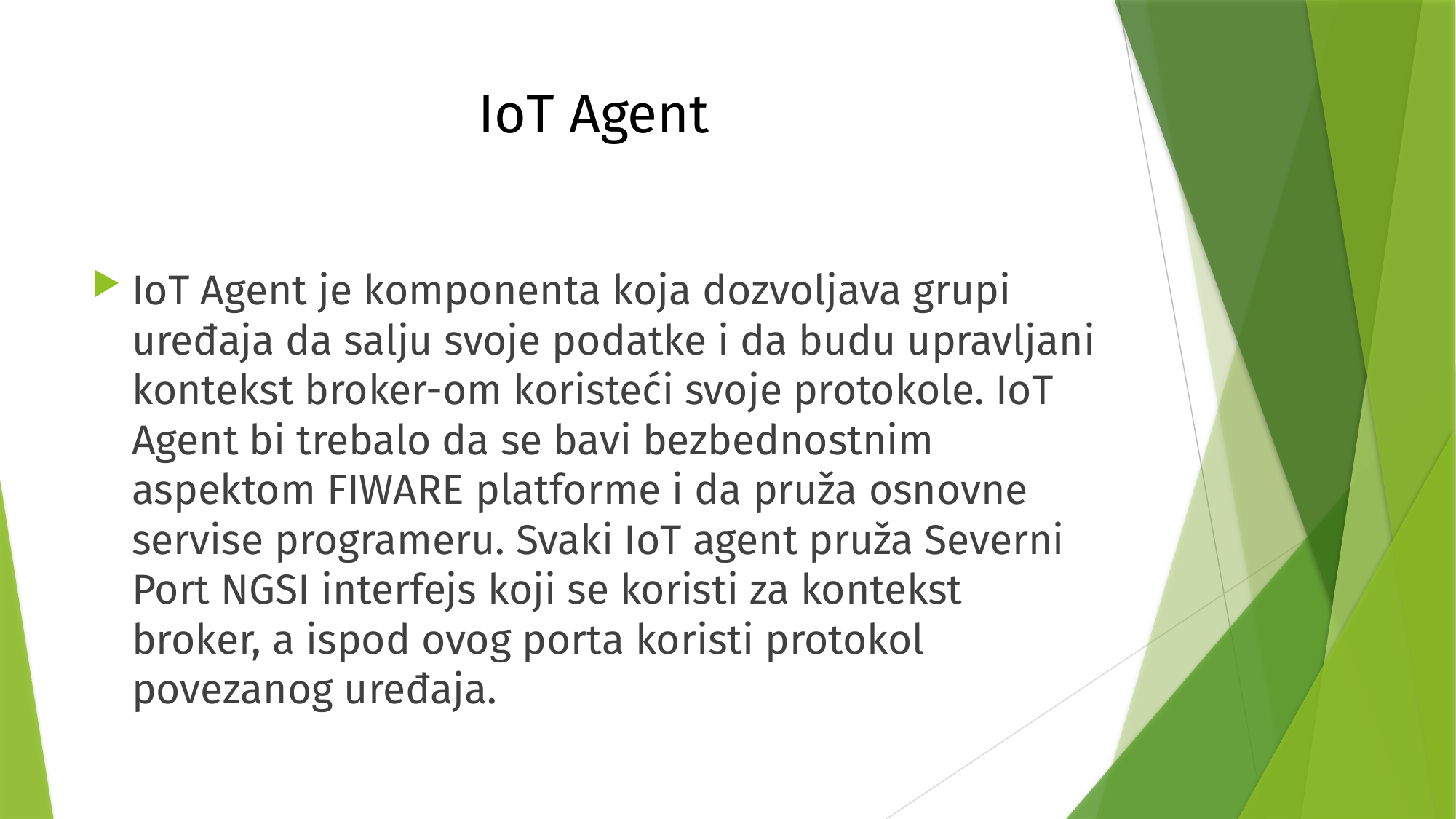

# IoT Agent
IoT Agent je komponenta koja dozvoljava grupi uređaja da salju svoje podatke i da budu upravljani kontekst broker-om koristeći svoje protokole. IoT Agent bi trebalo da se bavi bezbednostnim aspektom FIWARE platforme i da pruža osnovne servise programeru. Svaki IoT agent pruža Severni Port NGSI interfejs koji se koristi za kontekst broker, a ispod ovog porta koristi protokol povezanog uređaja.